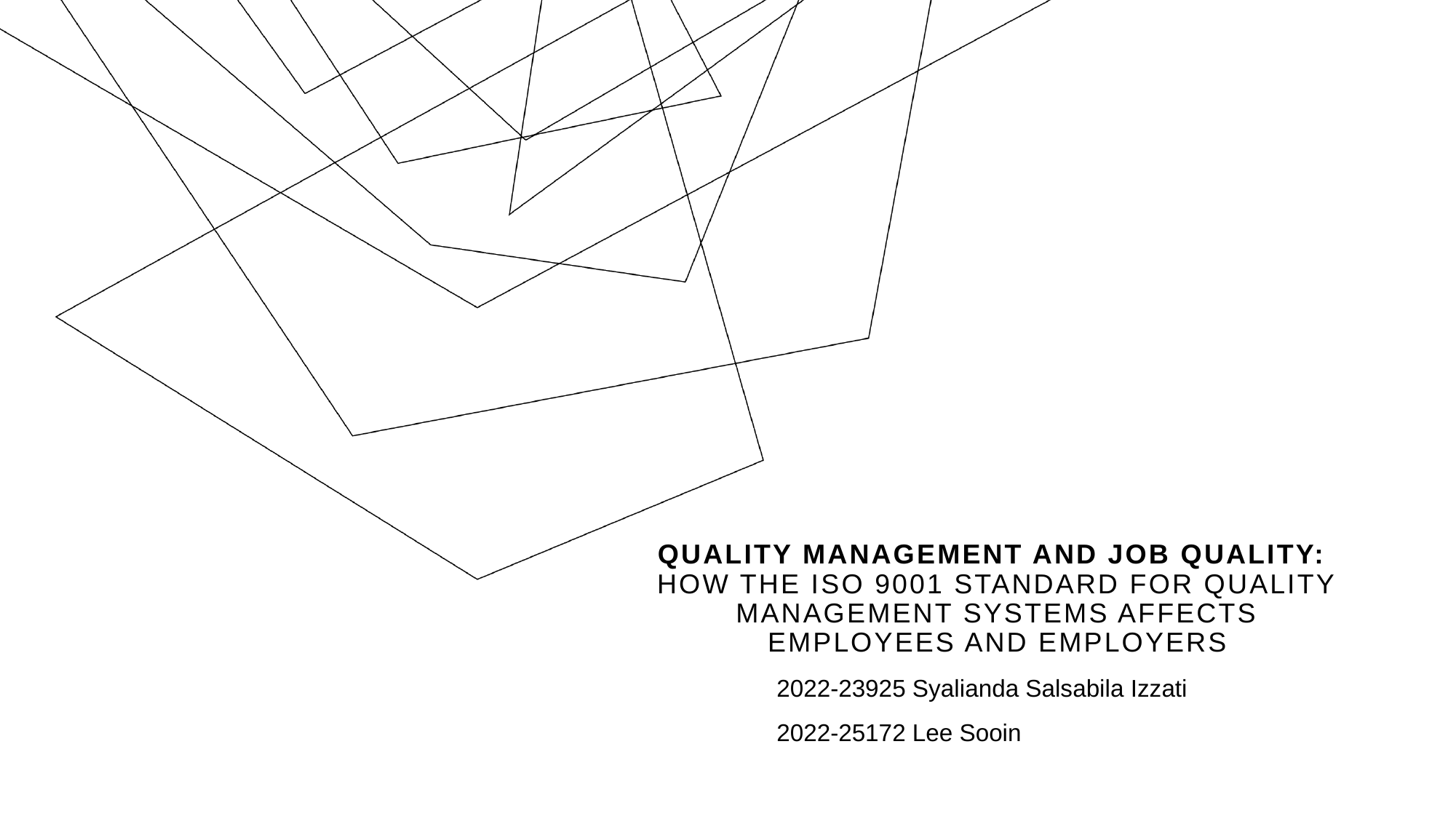

# Quality Management and Job Quality: How the ISO 9001 Standard for Quality Management Systems Affects Employees and Employers
2022-23925 Syalianda Salsabila Izzati
2022-25172 Lee Sooin